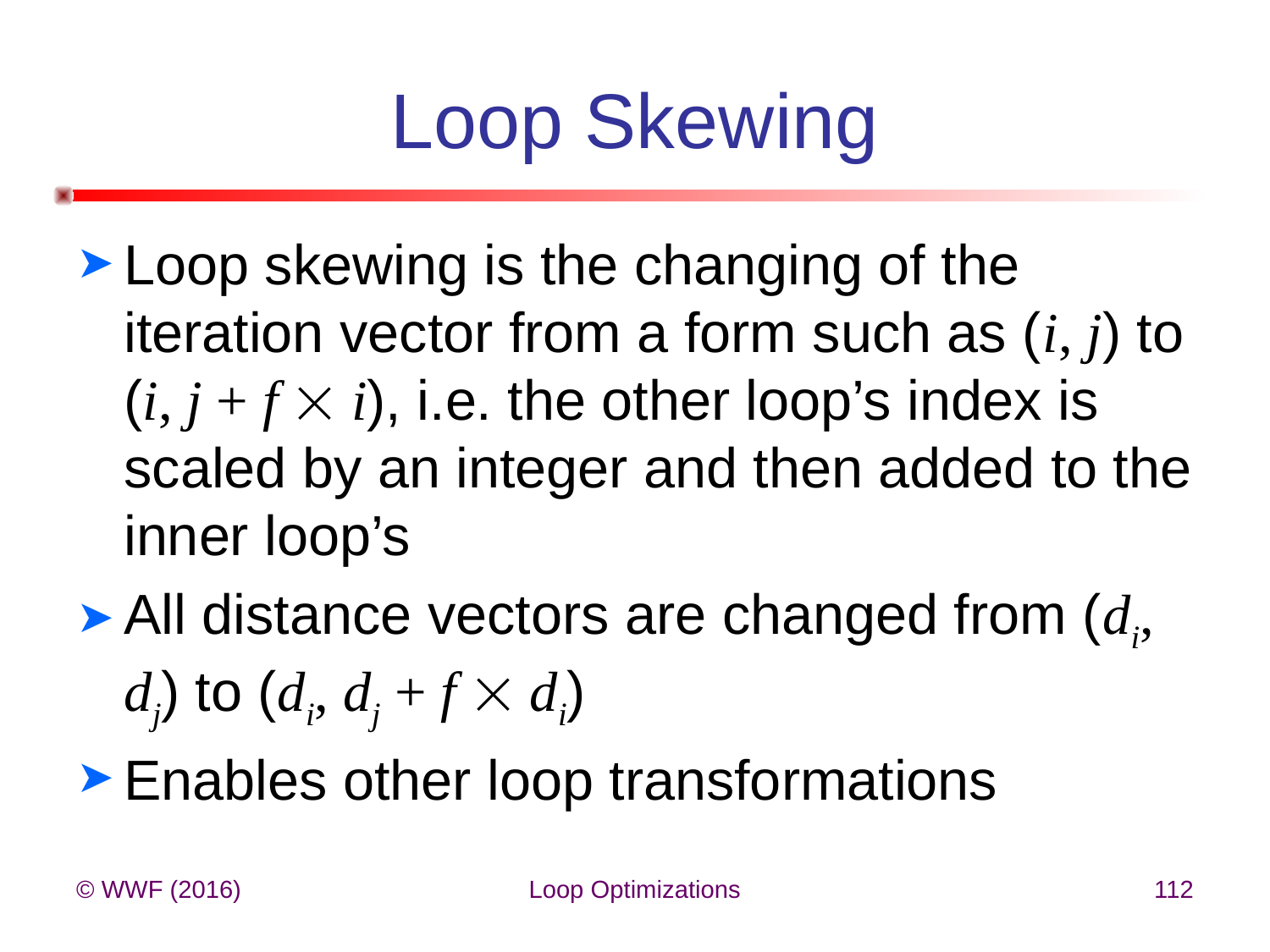

# Loop Skewing
Loop skewing is the changing of the iteration vector from a form such as (i, j) to (i, j + f × i), i.e. the other loop’s index is scaled by an integer and then added to the inner loop’s
All distance vectors are changed from (di, dj) to (di, dj + f × di)
Enables other loop transformations
© WWF (2016)
Loop Optimizations
112